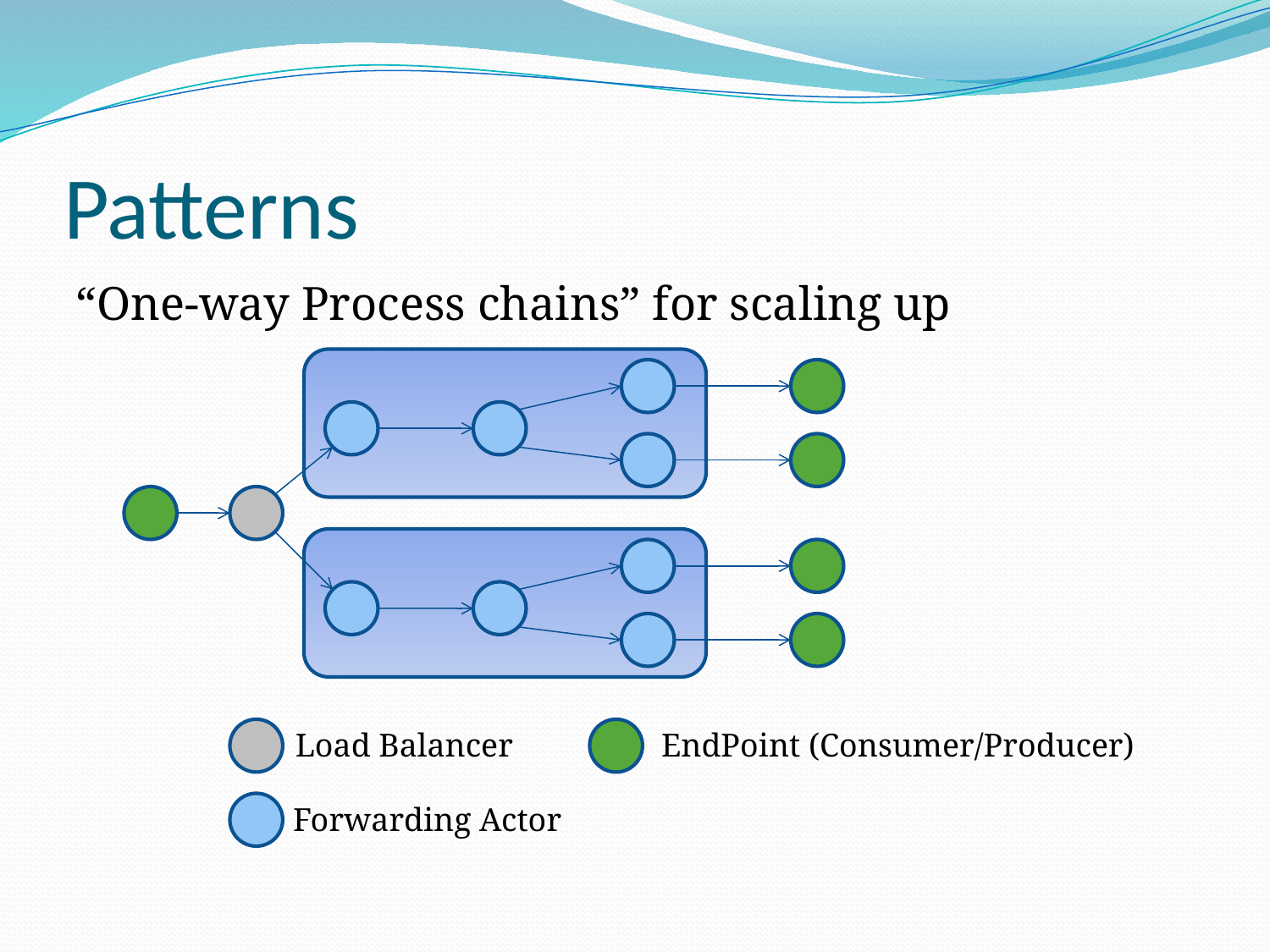

# Patterns
“One-way Process chains” for scaling up

Load Balancer

EndPoint (Consumer/Producer)

Forwarding Actor